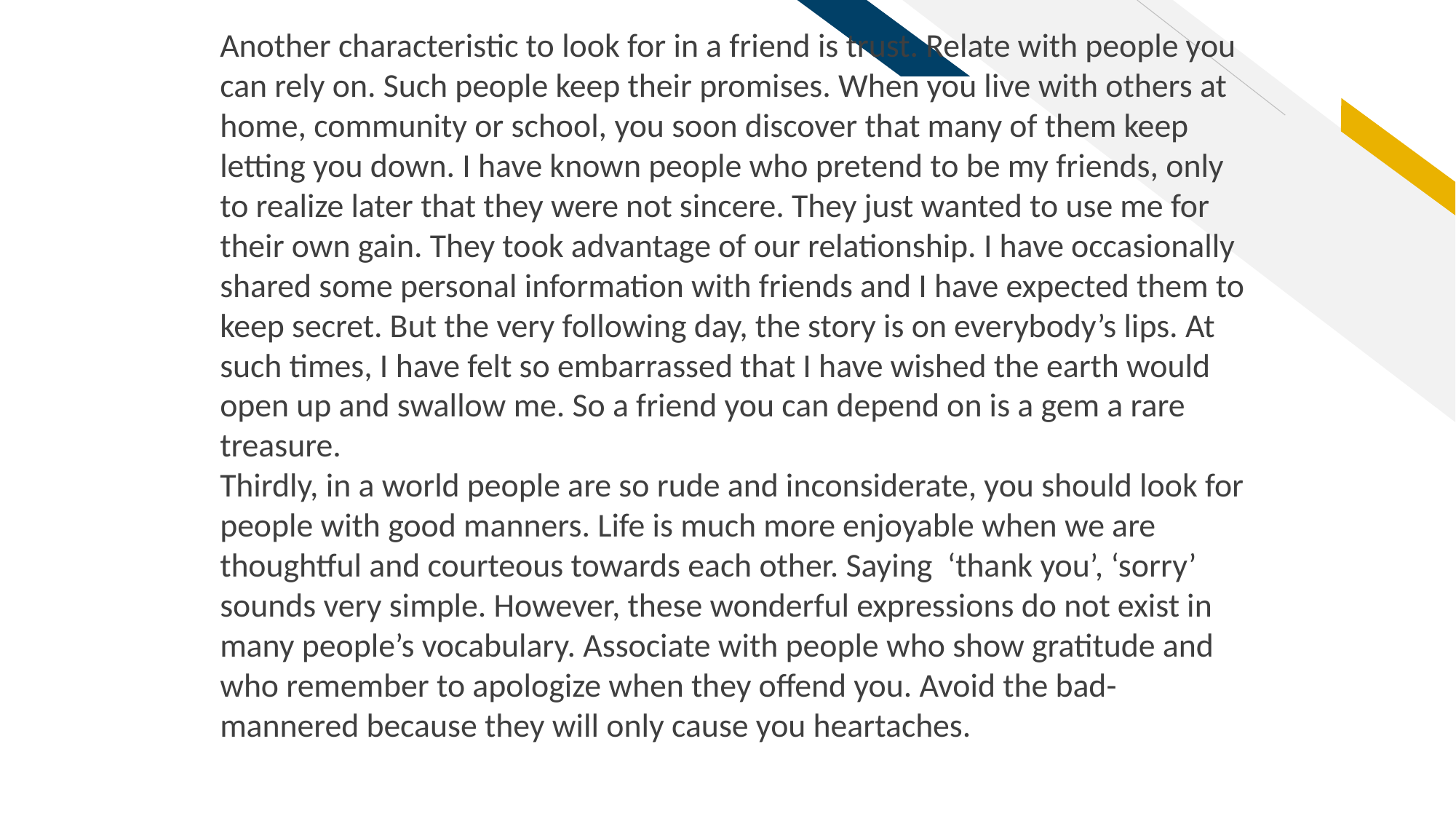

Another characteristic to look for in a friend is trust. Relate with people you can rely on. Such people keep their promises. When you live with others at home, community or school, you soon discover that many of them keep letting you down. I have known people who pretend to be my friends, only to realize later that they were not sincere. They just wanted to use me for their own gain. They took advantage of our relationship. I have occasionally shared some personal information with friends and I have expected them to keep secret. But the very following day, the story is on everybody’s lips. At such times, I have felt so embarrassed that I have wished the earth would open up and swallow me. So a friend you can depend on is a gem a rare treasure.
Thirdly, in a world people are so rude and inconsiderate, you should look for people with good manners. Life is much more enjoyable when we are thoughtful and courteous towards each other. Saying  ‘thank you’, ‘sorry’ sounds very simple. However, these wonderful expressions do not exist in many people’s vocabulary. Associate with people who show gratitude and who remember to apologize when they offend you. Avoid the bad-mannered because they will only cause you heartaches.